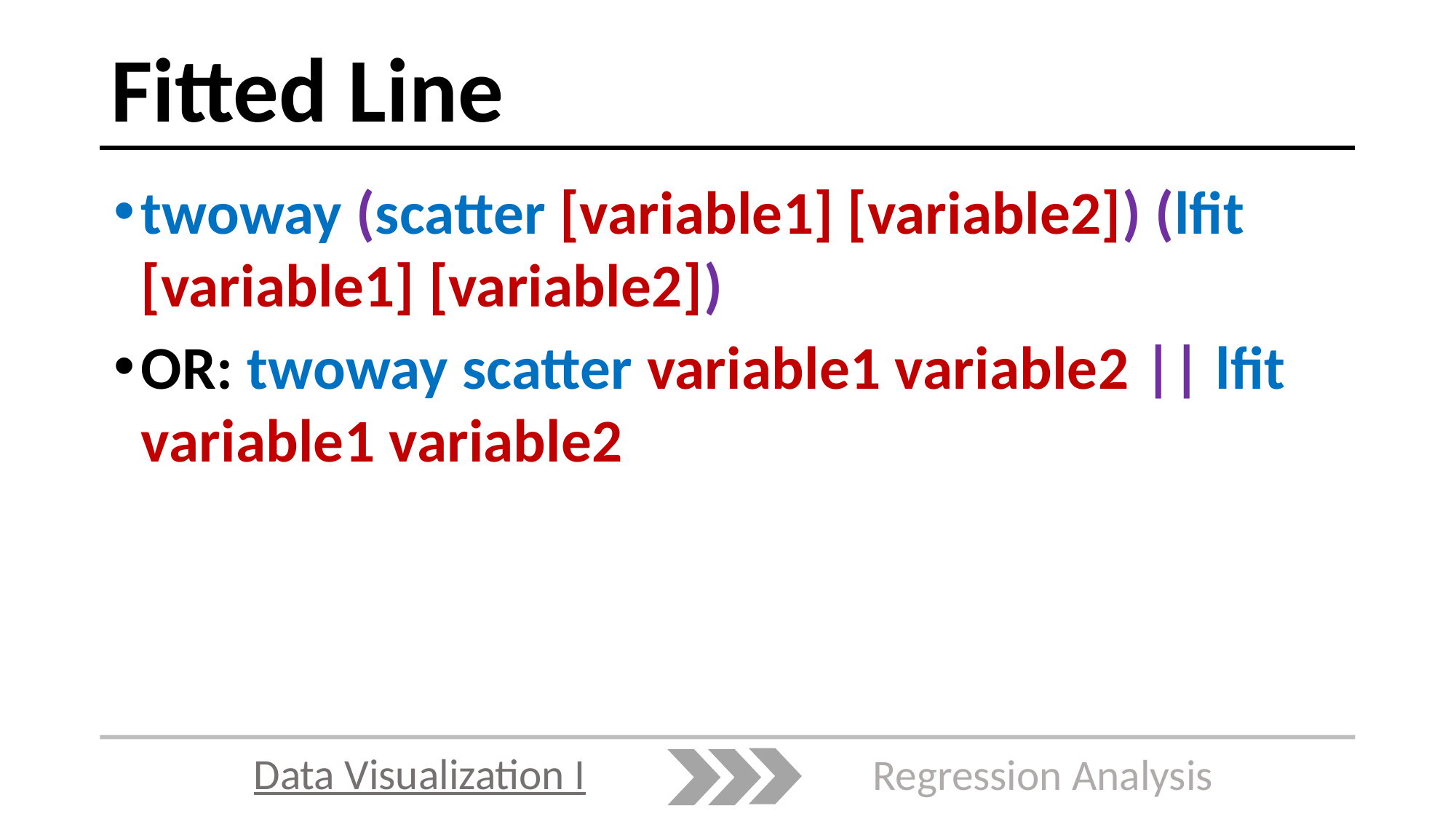

# Fitted Line
twoway (scatter [variable1] [variable2]) (lfit [variable1] [variable2])
OR: twoway scatter variable1 variable2 || lfit variable1 variable2
Data Visualization I
Regression Analysis